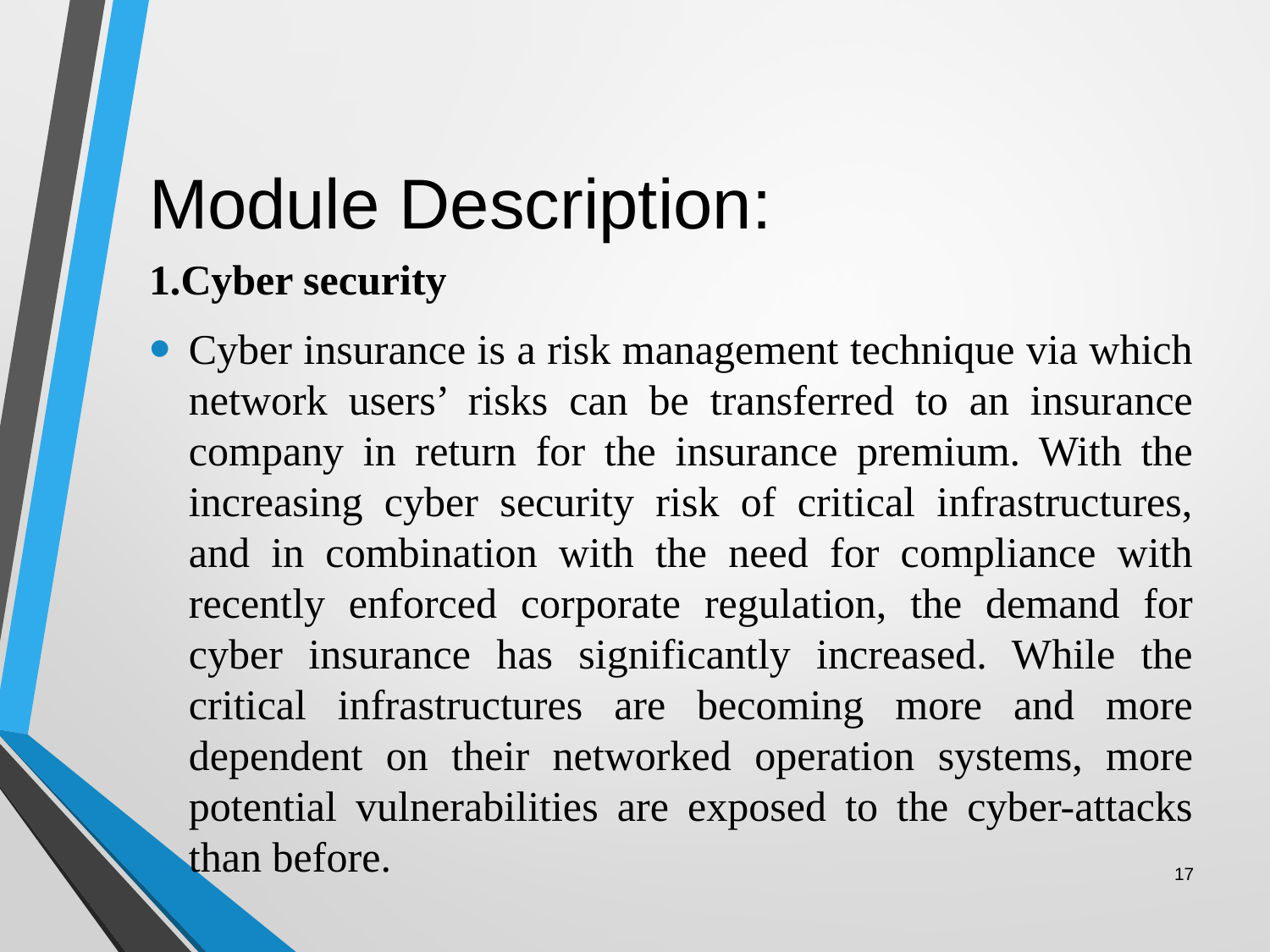

# Module Description:
1.Cyber security
Cyber insurance is a risk management technique via which network users’ risks can be transferred to an insurance company in return for the insurance premium. With the increasing cyber security risk of critical infrastructures, and in combination with the need for compliance with recently enforced corporate regulation, the demand for cyber insurance has significantly increased. While the critical infrastructures are becoming more and more dependent on their networked operation systems, more potential vulnerabilities are exposed to the cyber-attacks than before.

17